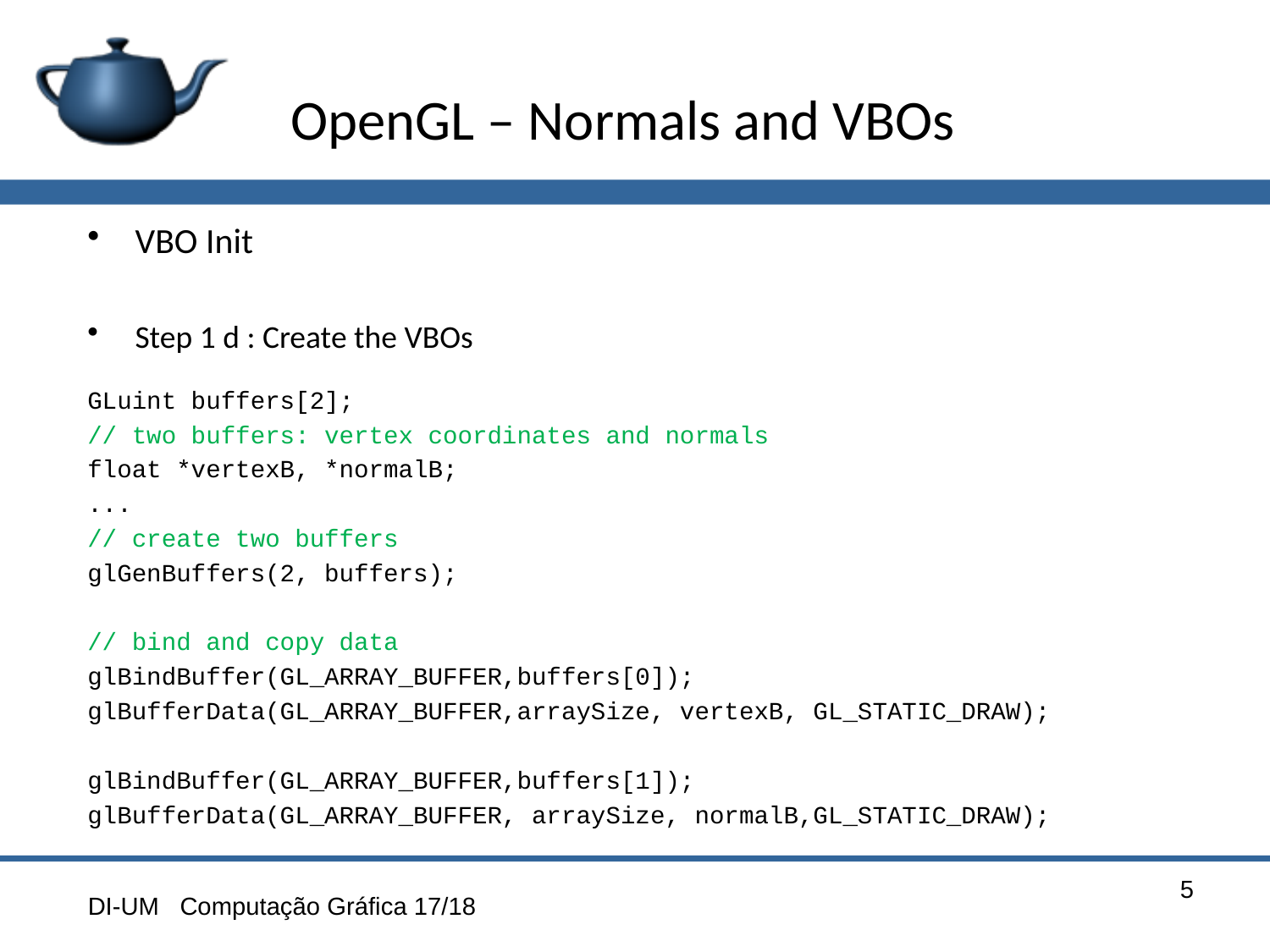

# OpenGL – Normals and VBOs
VBO Init

Step 1 d : Create the VBOs

GLuint buffers[2];
// two buffers: vertex coordinates and normals
float *vertexB, *normalB;
...
// create two buffers
glGenBuffers(2, buffers);

// bind and copy data
glBindBuffer(GL_ARRAY_BUFFER,buffers[0]);
glBufferData(GL_ARRAY_BUFFER,arraySize, vertexB, GL_STATIC_DRAW);

glBindBuffer(GL_ARRAY_BUFFER,buffers[1]);
glBufferData(GL_ARRAY_BUFFER, arraySize, normalB,GL_STATIC_DRAW);

5
DI-UM   Computação Gráfica 17/18